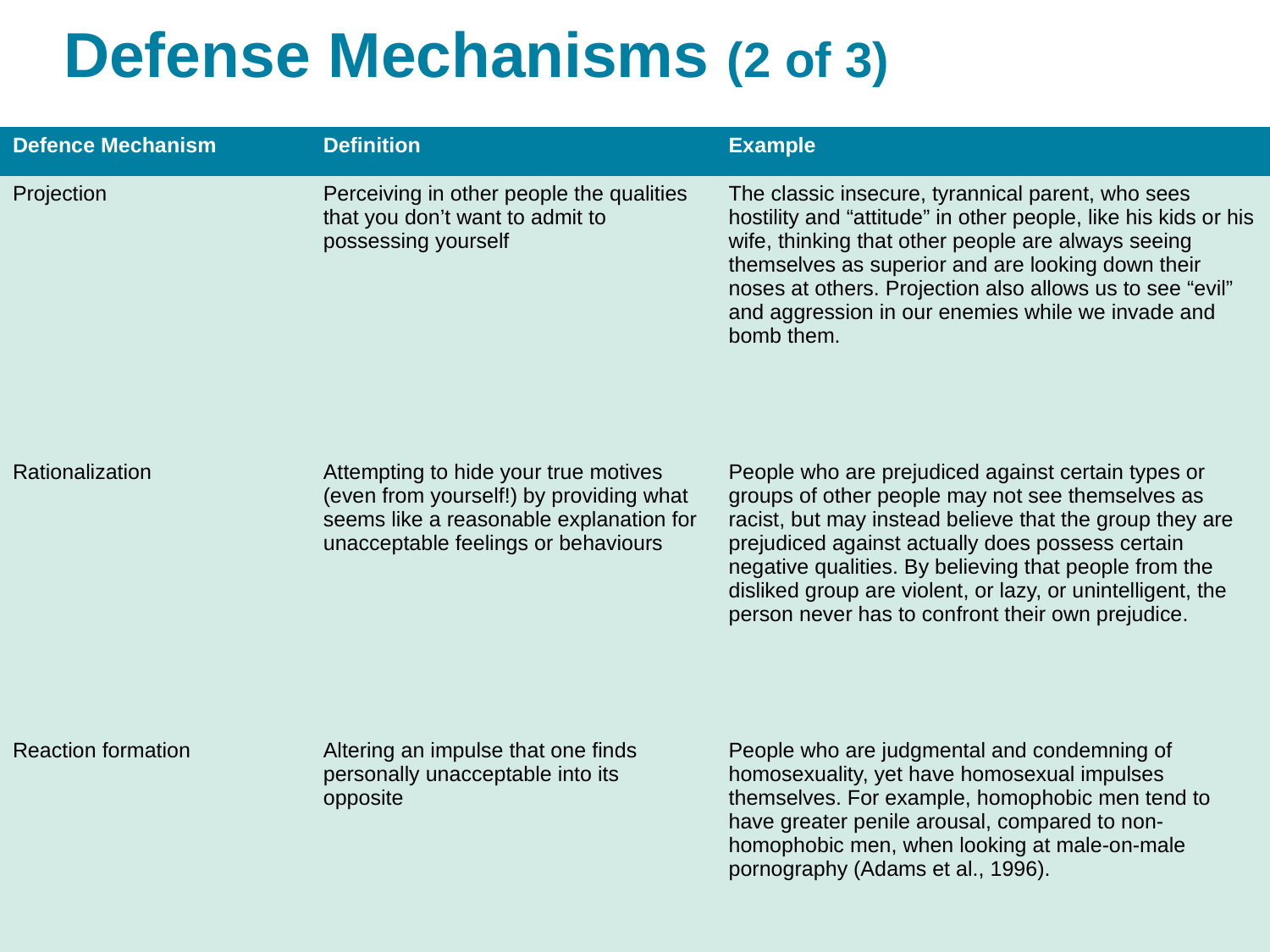

# Defense Mechanisms (2 of 3)
| Defence Mechanism | Definition | Example |
| --- | --- | --- |
| Projection | Perceiving in other people the qualities that you don’t want to admit to possessing yourself | The classic insecure, tyrannical parent, who sees hostility and “attitude” in other people, like his kids or his wife, thinking that other people are always seeing themselves as superior and are looking down their noses at others. Projection also allows us to see “evil” and aggression in our enemies while we invade and bomb them. |
| Rationalization | Attempting to hide your true motives (even from yourself!) by providing what seems like a reasonable explanation for unacceptable feelings or behaviours | People who are prejudiced against certain types or groups of other people may not see themselves as racist, but may instead believe that the group they are prejudiced against actually does possess certain negative qualities. By believing that people from the disliked group are violent, or lazy, or unintelligent, the person never has to confront their own prejudice. |
| Reaction formation | Altering an impulse that one finds personally unacceptable into its opposite | People who are judgmental and condemning of homosexuality, yet have homosexual impulses themselves. For example, homophobic men tend to have greater penile arousal, compared to non-homophobic men, when looking at male-on-male pornography (Adams et al., 1996). |